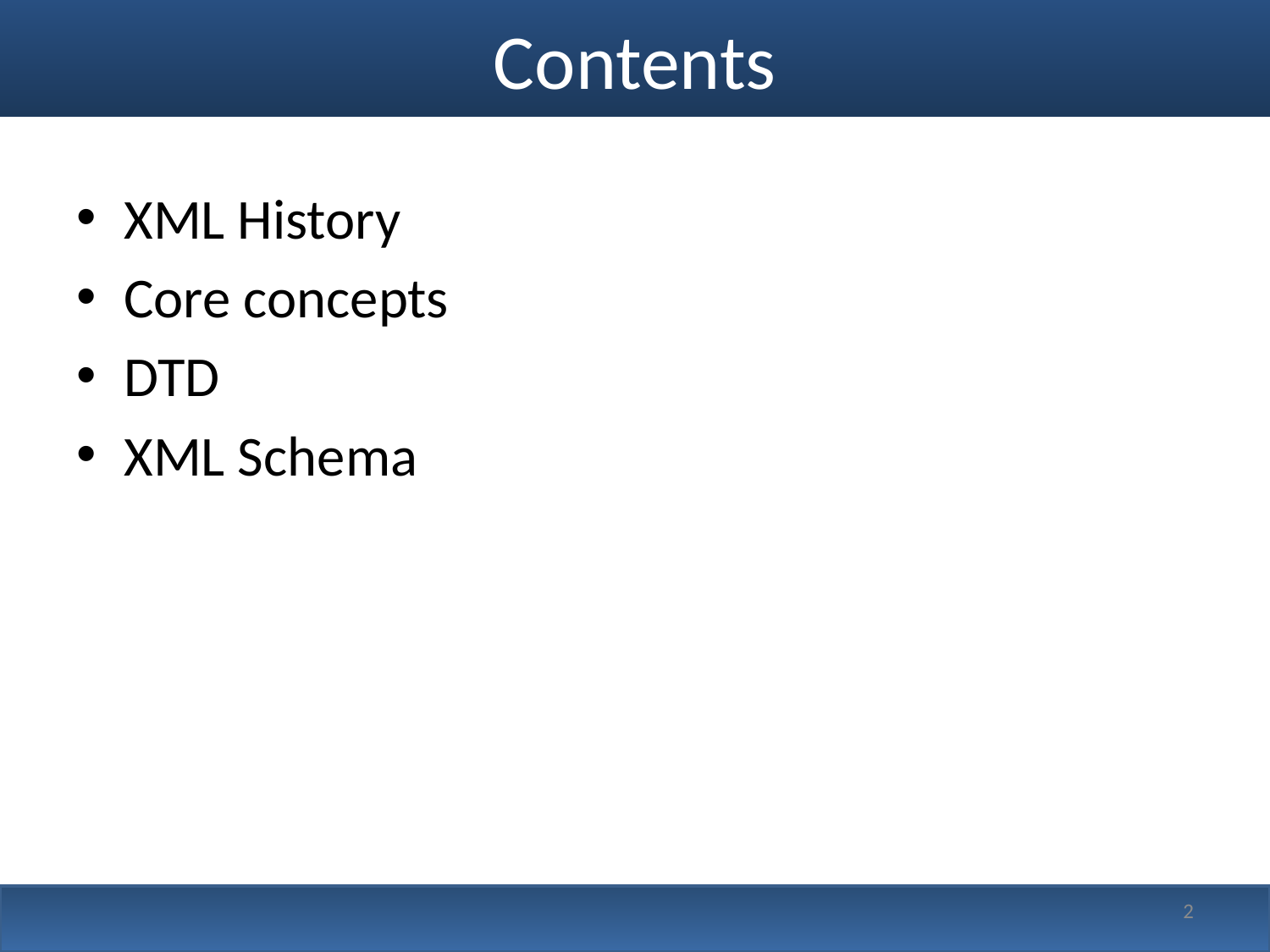

# Contents
XML History
Core concepts
DTD
XML Schema

2